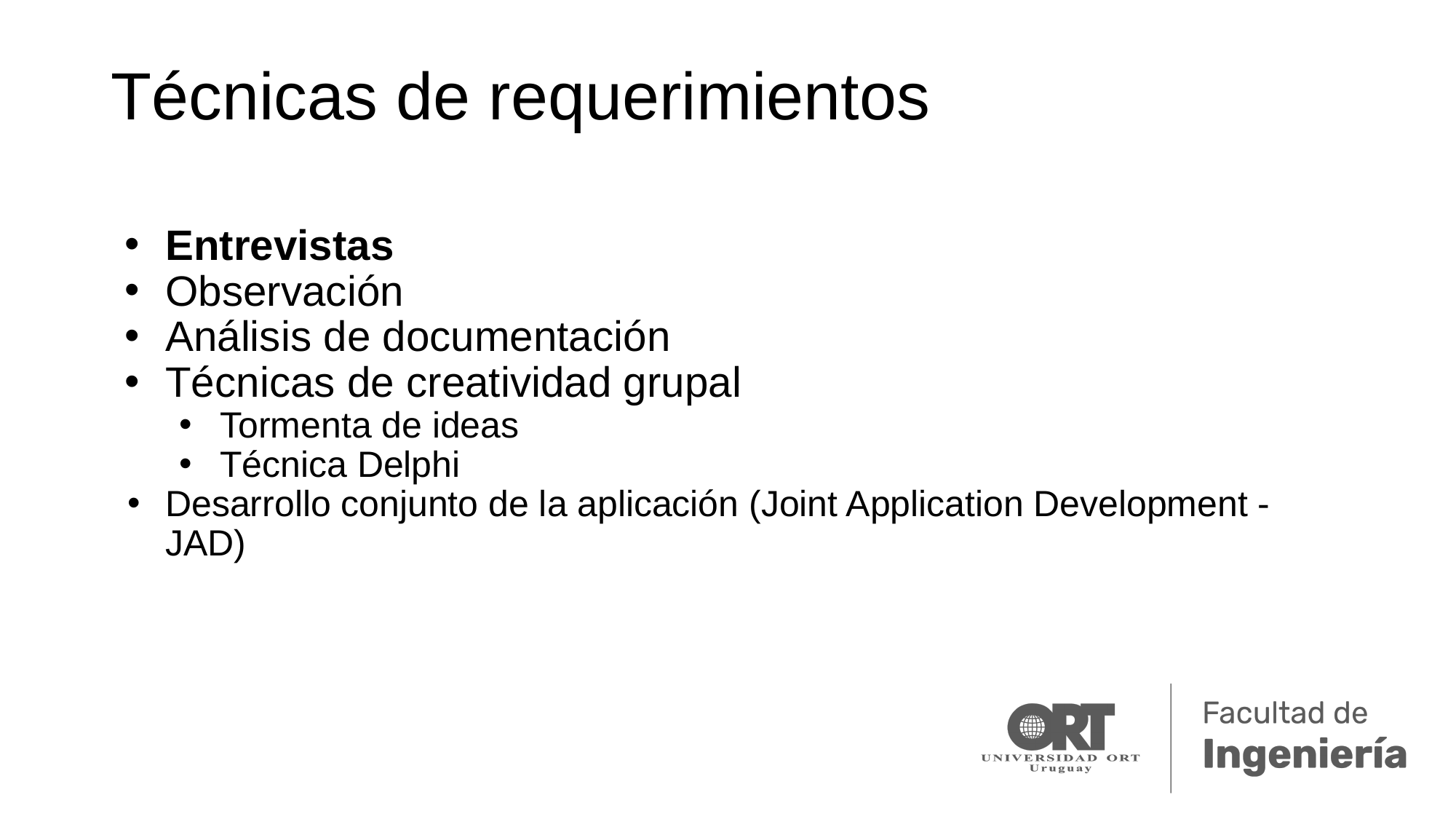

# Técnicas de requerimientos
Entrevistas
Observación
Análisis de documentación
Técnicas de creatividad grupal
Tormenta de ideas
Técnica Delphi
Desarrollo conjunto de la aplicación (Joint Application Development - JAD)